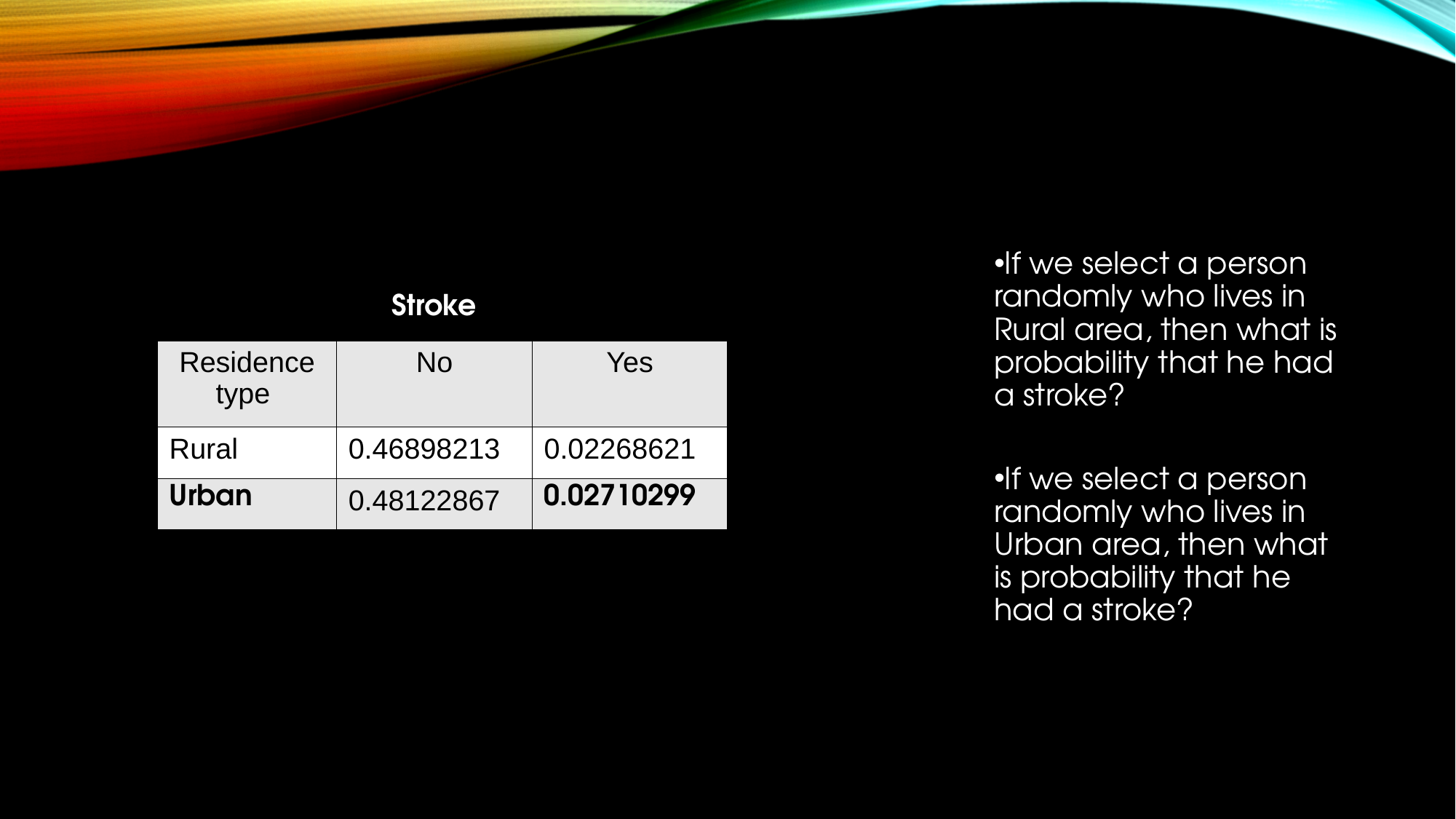

If we select a person randomly who lives in Rural area, then what is probability that he had a stroke?

If we select a person randomly who lives in Urban area, then what is probability that he had a stroke?
|  | Stroke |  |
| --- | --- | --- |
| Residence type | No | Yes |
| Rural | 0.46898213 | 0.02268621 |
| Urban | 0.48122867 | 0.02710299 |